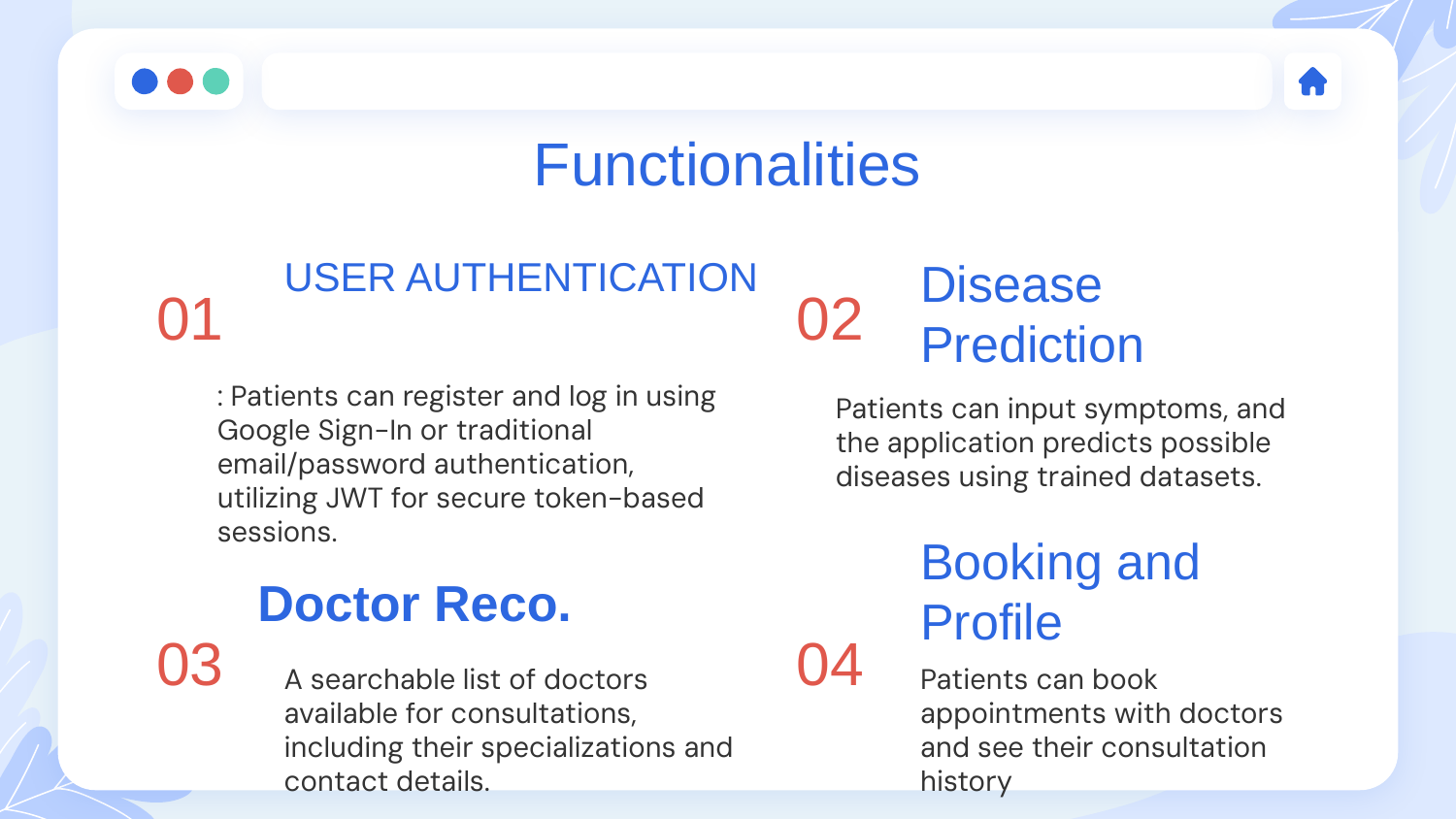

# Functionalities
Disease Prediction
USER AUTHENTICATION
01
02
: Patients can register and log in using Google Sign-In or traditional email/password authentication, utilizing JWT for secure token-based sessions.
Patients can input symptoms, and the application predicts possible diseases using trained datasets.
Booking and Profile
Doctor Reco.
03
04
A searchable list of doctors available for consultations, including their specializations and contact details.
Patients can book appointments with doctors and see their consultation history